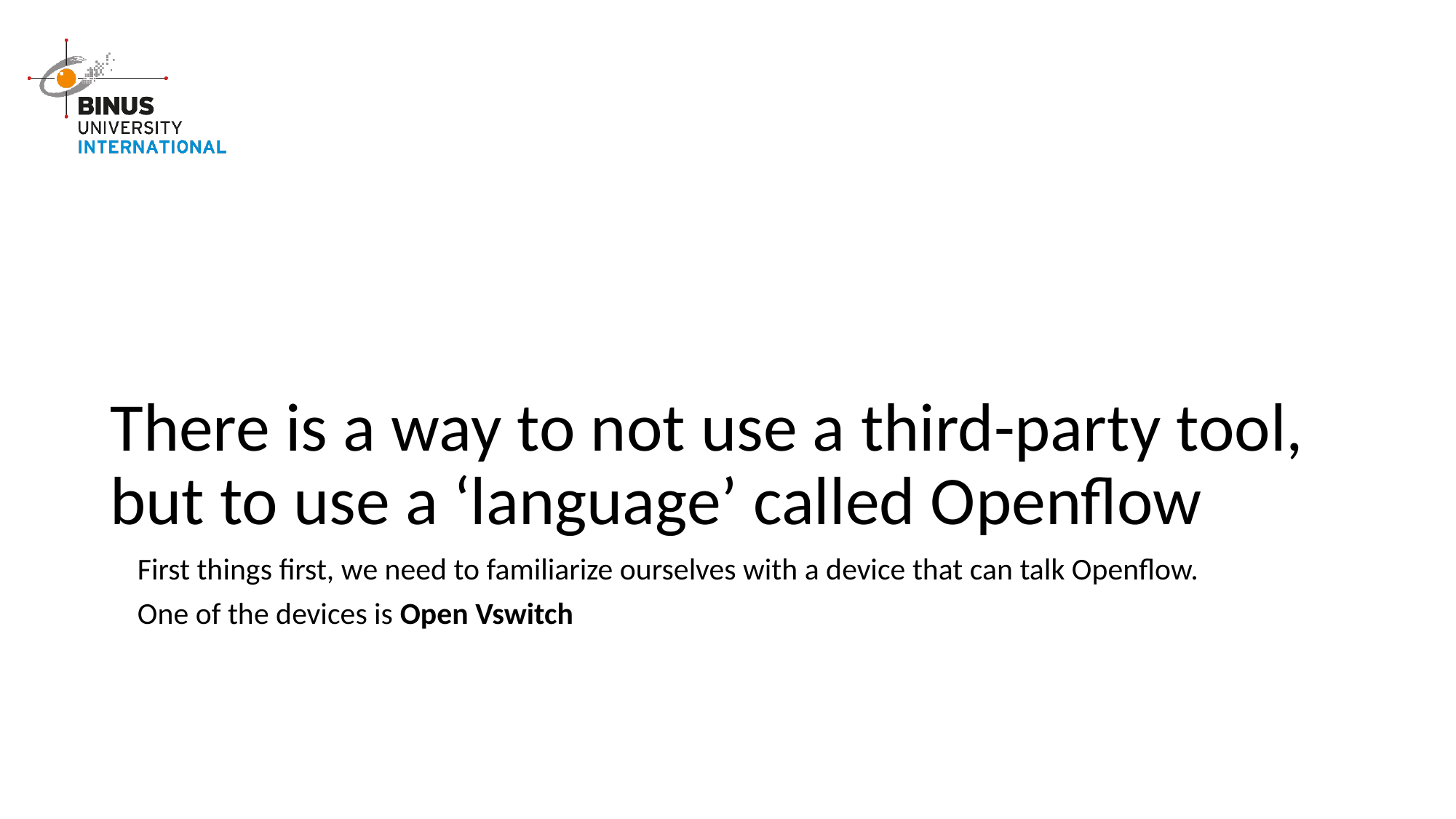

# There is a way to not use a third-party tool, but to use a ‘language’ called Openflow
First things first, we need to familiarize ourselves with a device that can talk Openflow.
One of the devices is Open Vswitch